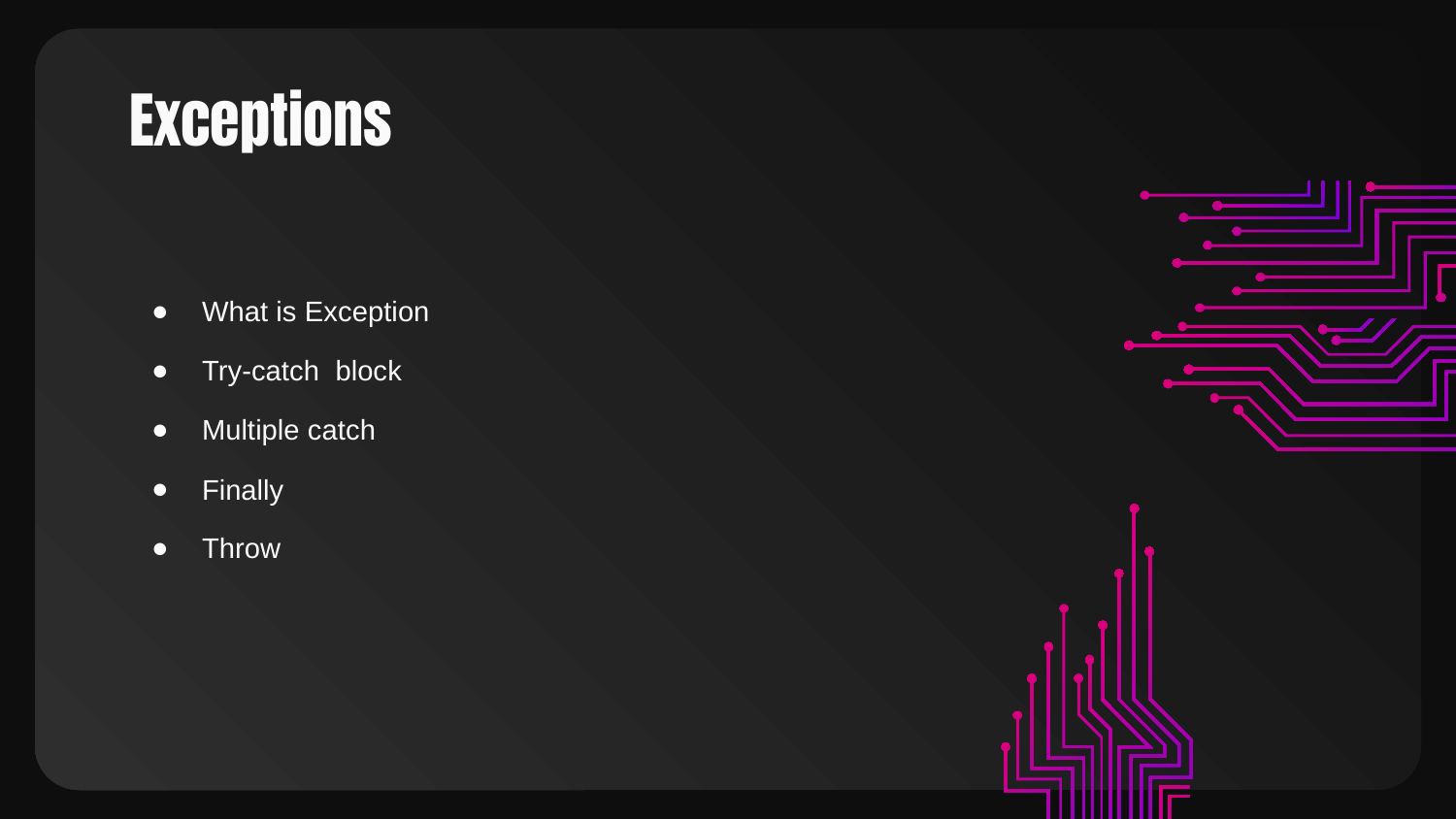

# Exceptions
What is Exception
Try-catch  block
Multiple catch
Finally
Throw